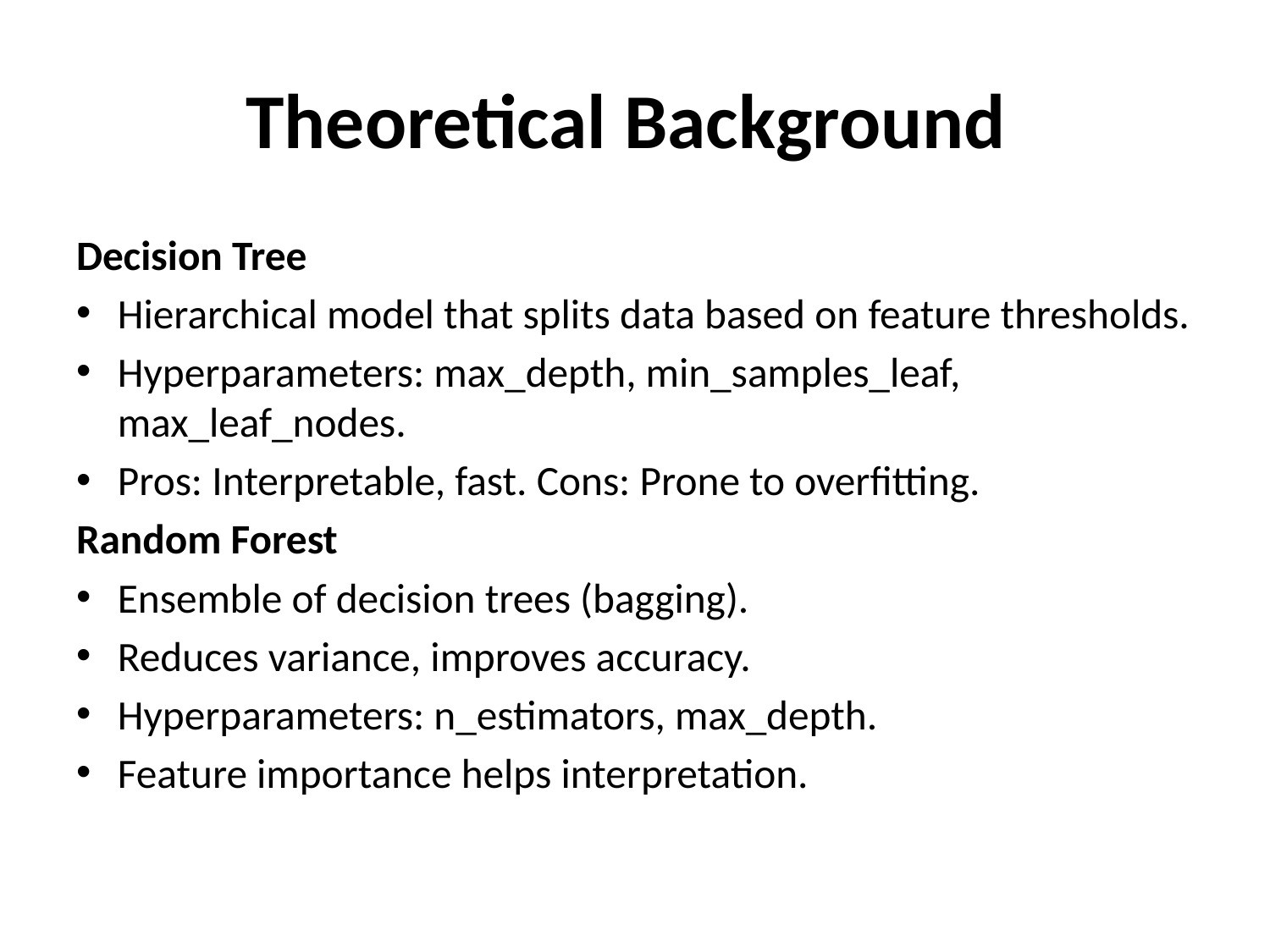

# Theoretical Background
Decision Tree
Hierarchical model that splits data based on feature thresholds.
Hyperparameters: max_depth, min_samples_leaf, max_leaf_nodes.
Pros: Interpretable, fast. Cons: Prone to overfitting.
Random Forest
Ensemble of decision trees (bagging).
Reduces variance, improves accuracy.
Hyperparameters: n_estimators, max_depth.
Feature importance helps interpretation.